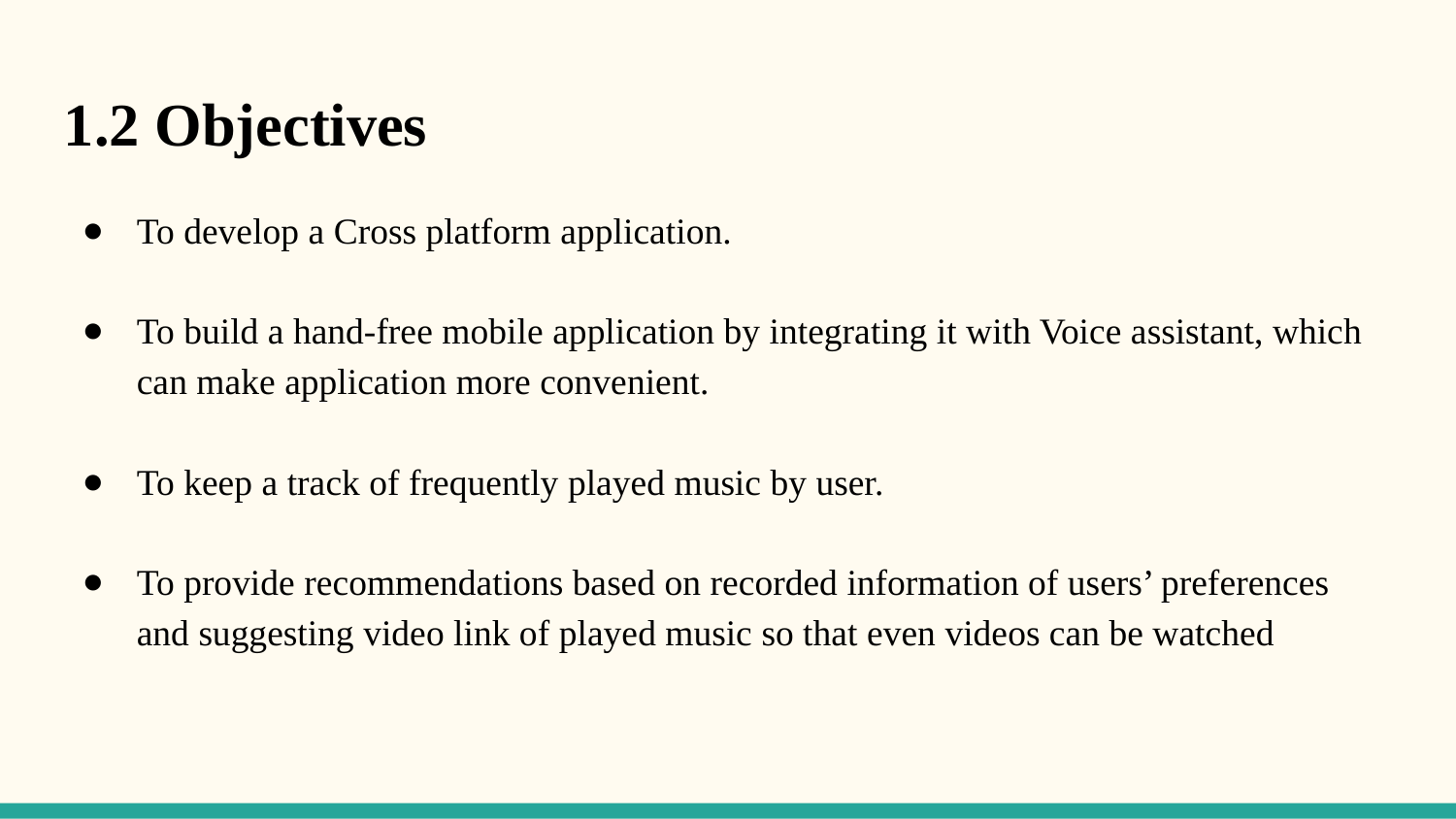

1.2 Objectives
To develop a Cross platform application.

To build a hand-free mobile application by integrating it with Voice assistant, which can make application more convenient.

To keep a track of frequently played music by user.

To provide recommendations based on recorded information of users’ preferences and suggesting video link of played music so that even videos can be watched